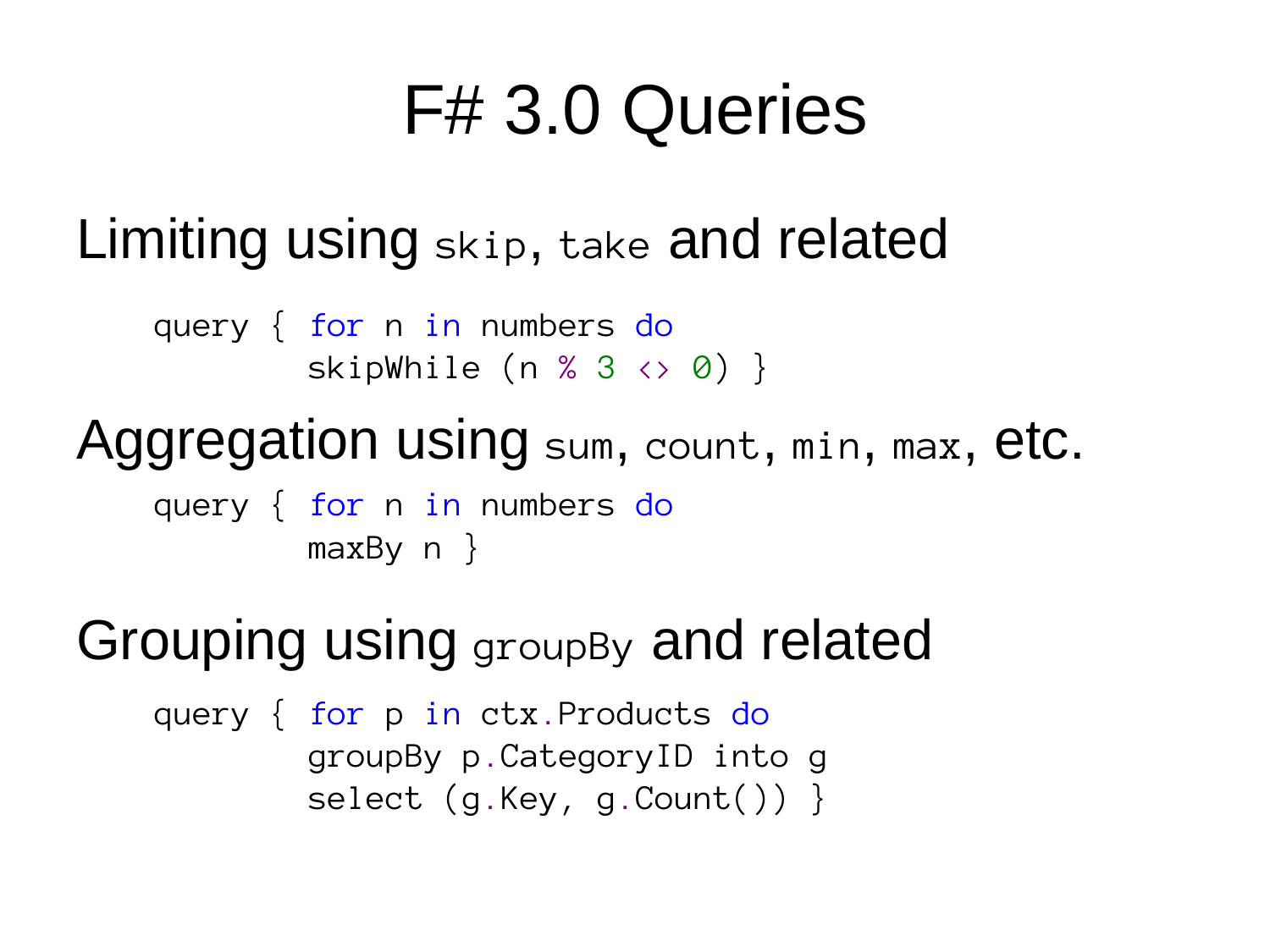

# F# 3.0 Queries
Limiting using skip, take and related

Aggregation using sum, count, min, max, etc.

Grouping using groupBy and related
query { for n in numbers do
        skipWhile (n % 3 <> 0) }
query { for n in numbers do
        maxBy n }
query { for p in ctx.Products do
        groupBy p.CategoryID into g
        select (g.Key, g.Count()) }